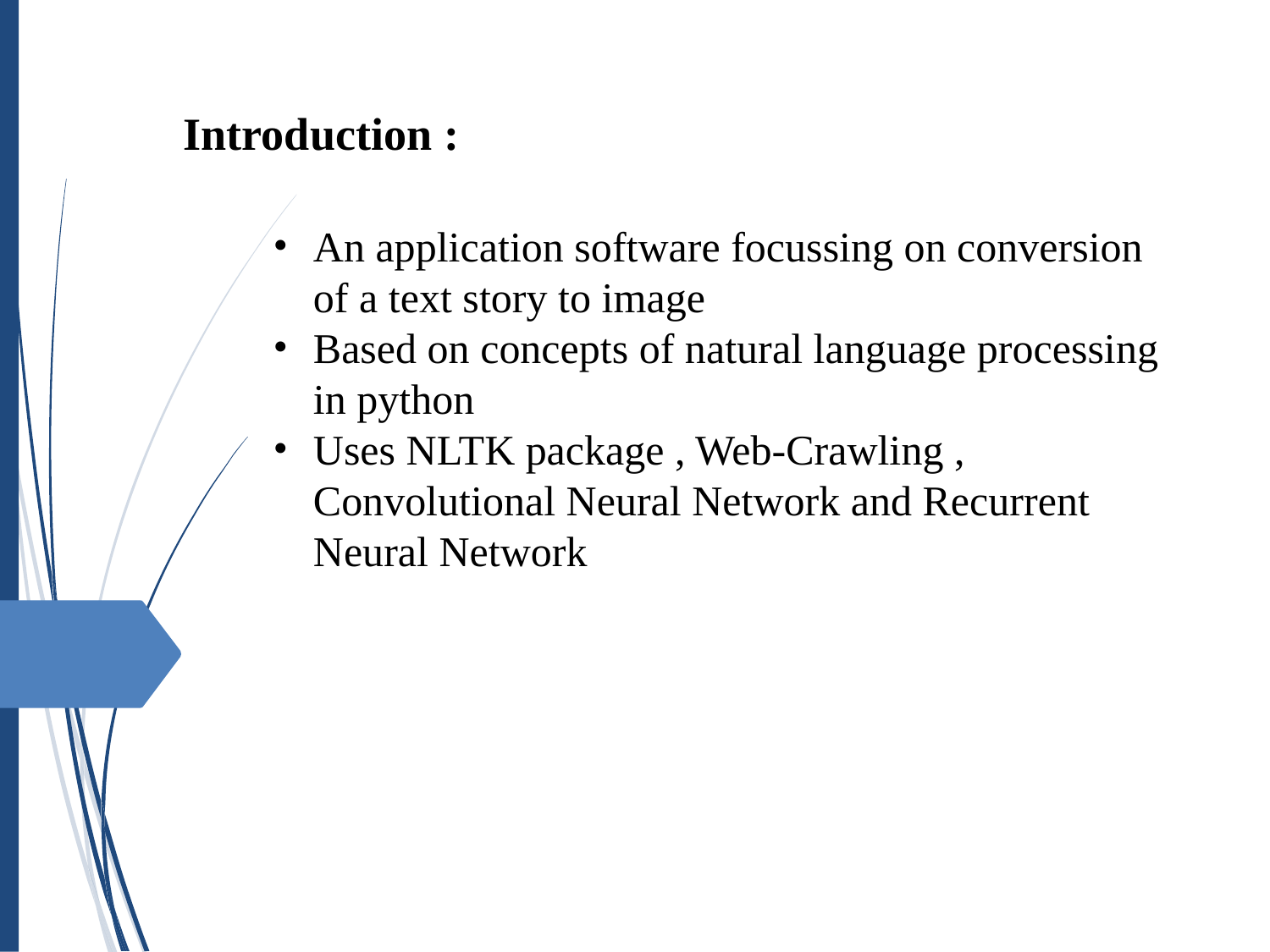

Introduction :
An application software focussing on conversion of a text story to image
Based on concepts of natural language processing in python
Uses NLTK package , Web-Crawling , Convolutional Neural Network and Recurrent Neural Network